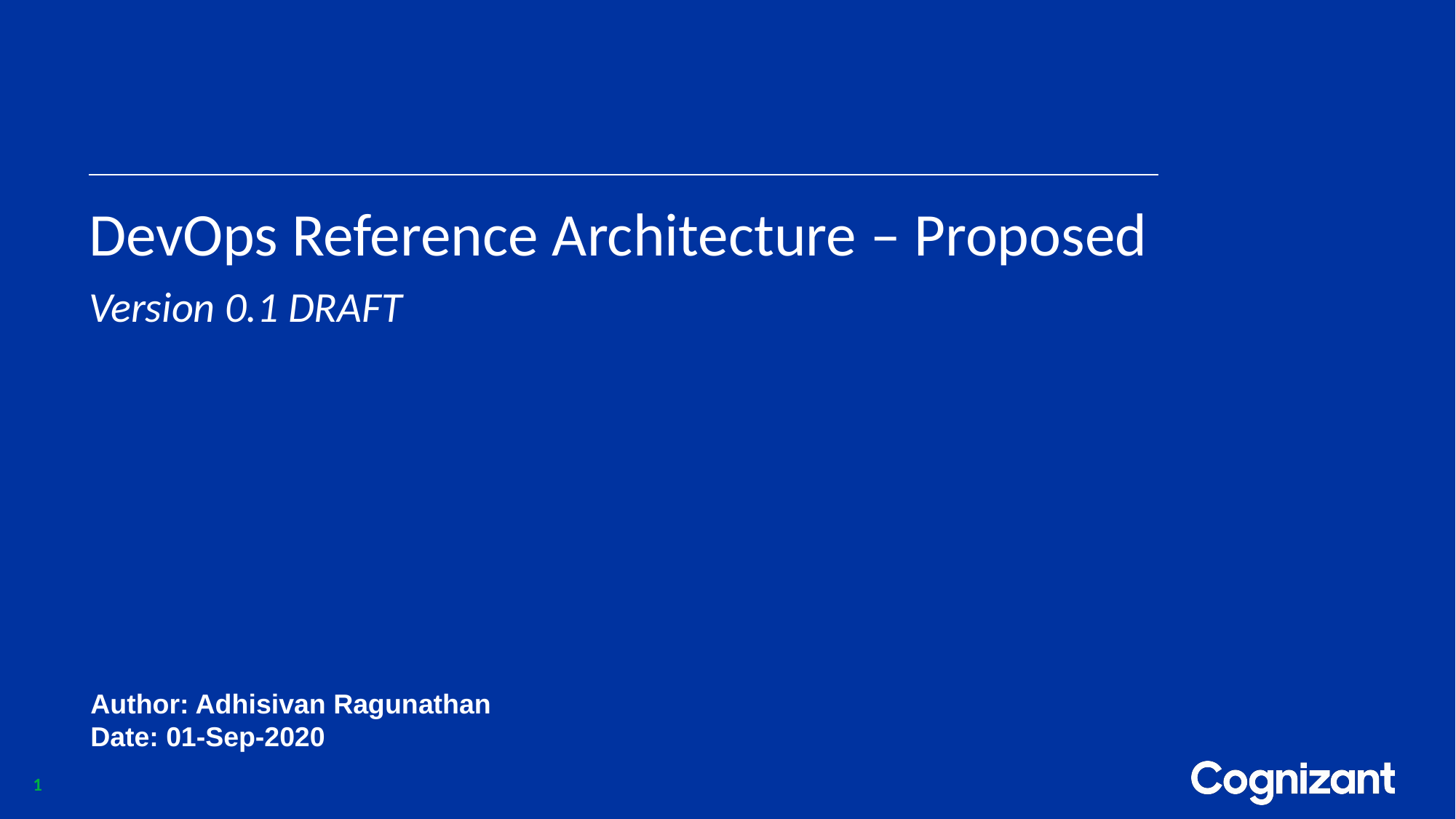

DevOps Reference Architecture – Proposed
Version 0.1 DRAFT
Author: Adhisivan Ragunathan
Date: 01-Sep-2020
1